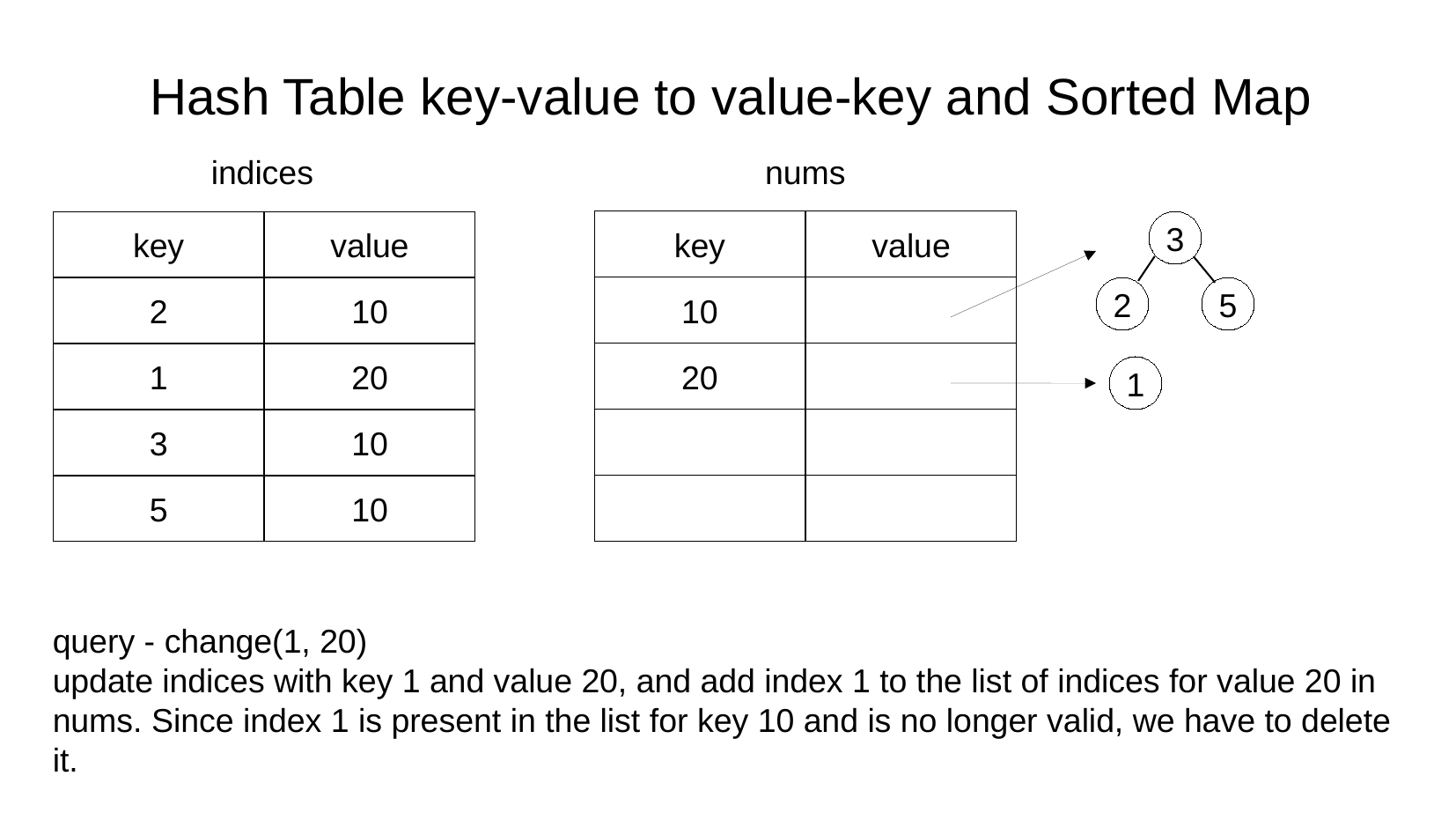

Hash Table key-value to value-key and Sorted Map
indices
nums
key
value
3
key
value

10

2
5
2
10
20

1
20
1

3
10

5
10
query - change(1, 20)
update indices with key 1 and value 20, and add index 1 to the list of indices for value 20 in nums. Since index 1 is present in the list for key 10 and is no longer valid, we have to delete it.